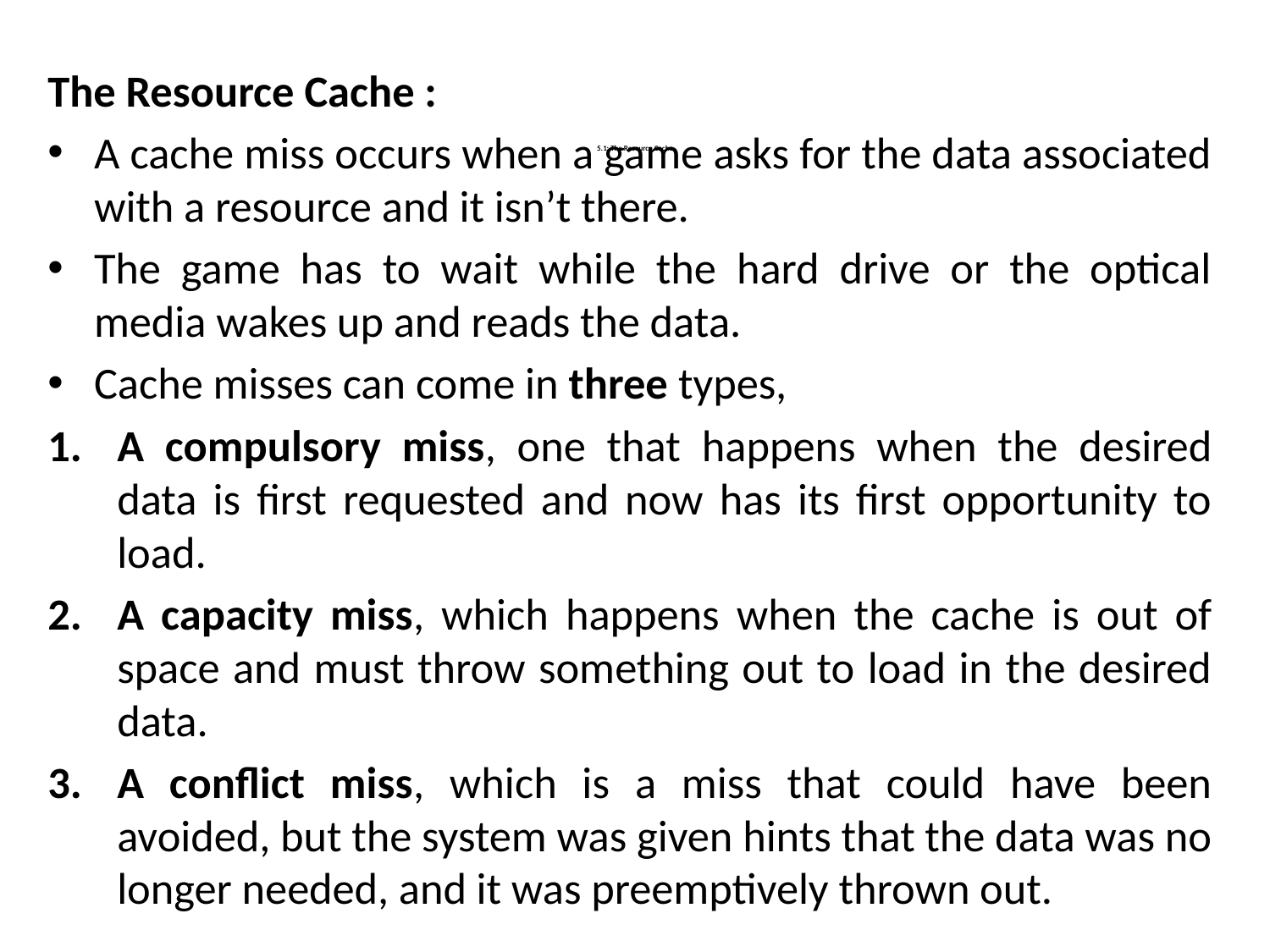

The Resource Cache :
A cache miss occurs when a game asks for the data associated with a resource and it isn’t there.
The game has to wait while the hard drive or the optical media wakes up and reads the data.
Cache misses can come in three types,
A compulsory miss, one that happens when the desired data is first requested and now has its first opportunity to load.
A capacity miss, which happens when the cache is out of space and must throw something out to load in the desired data.
A conflict miss, which is a miss that could have been avoided, but the system was given hints that the data was no longer needed, and it was preemptively thrown out.
# 5.1: The Resource Cache